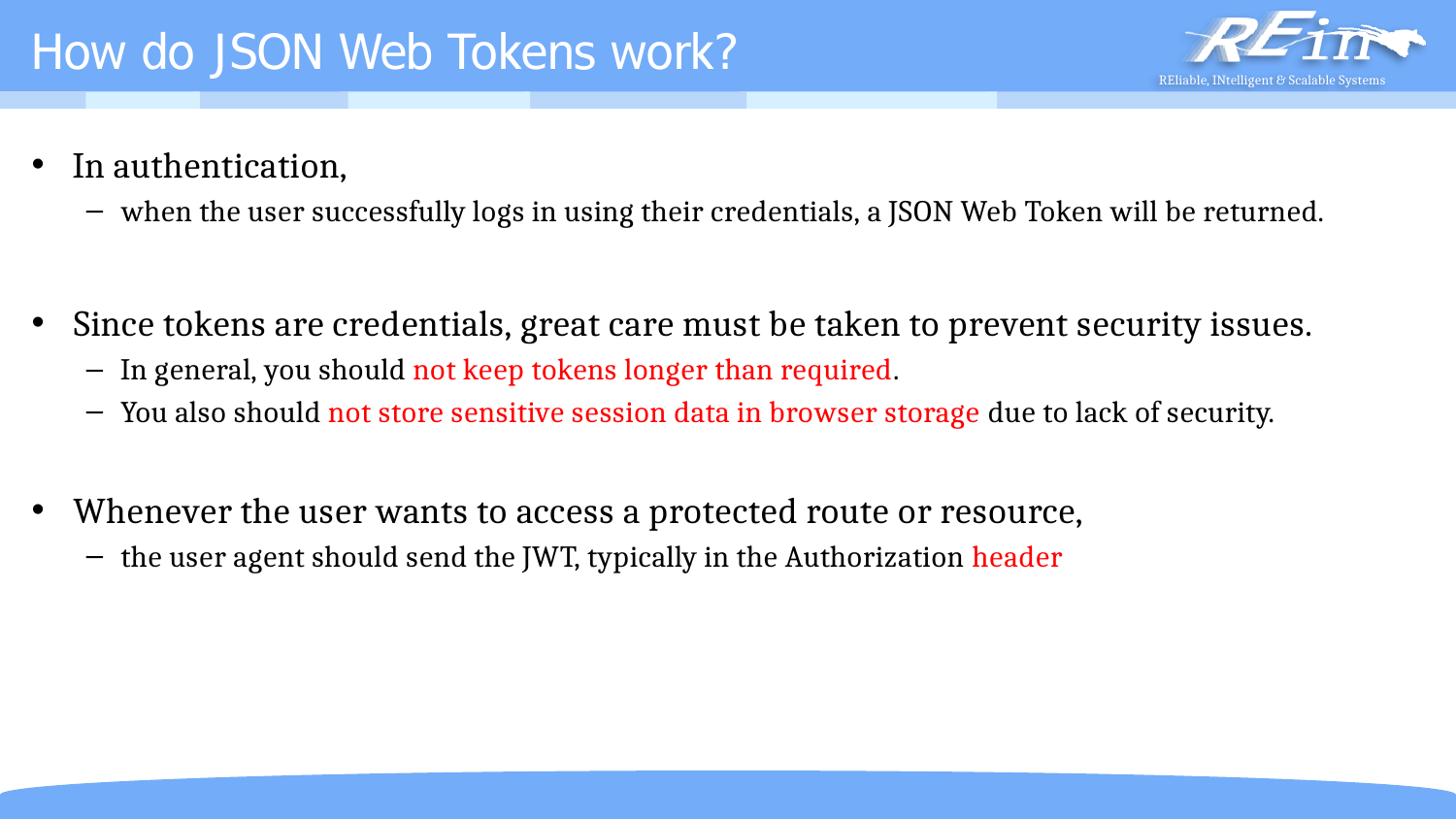

# How do JSON Web Tokens work?
In authentication,
when the user successfully logs in using their credentials, a JSON Web Token will be returned.

Since tokens are credentials, great care must be taken to prevent security issues.
In general, you should not keep tokens longer than required.
You also should not store sensitive session data in browser storage due to lack of security.

Whenever the user wants to access a protected route or resource,
the user agent should send the JWT, typically in the Authorization header
12